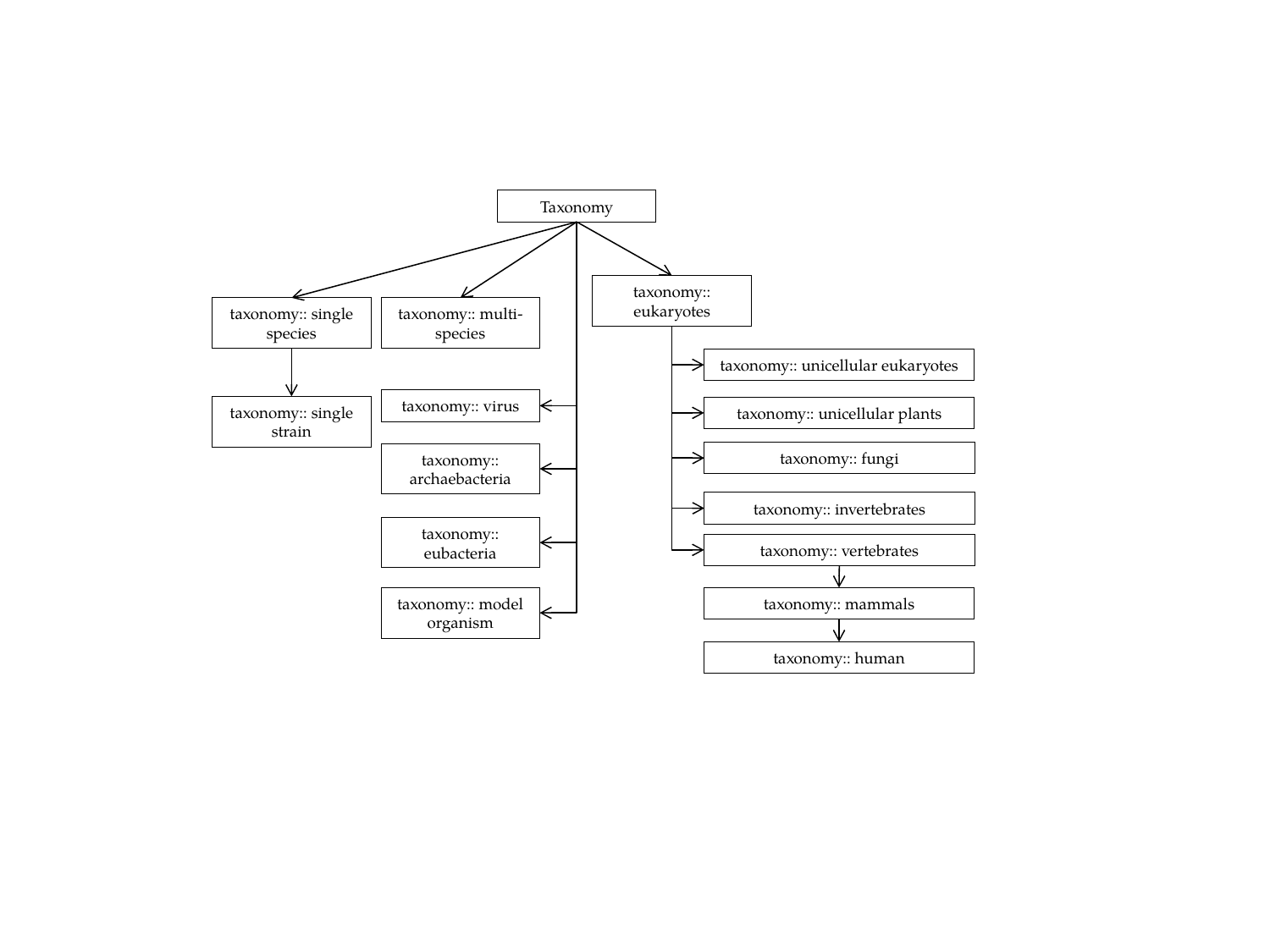

Taxonomy
taxonomy:: eukaryotes
taxonomy:: single species
taxonomy:: multi-species
taxonomy:: unicellular eukaryotes
taxonomy:: virus
taxonomy:: single strain
taxonomy:: unicellular plants
taxonomy:: fungi
taxonomy:: archaebacteria
taxonomy:: invertebrates
taxonomy:: eubacteria
taxonomy:: vertebrates
taxonomy:: model organism
taxonomy:: mammals
taxonomy:: human